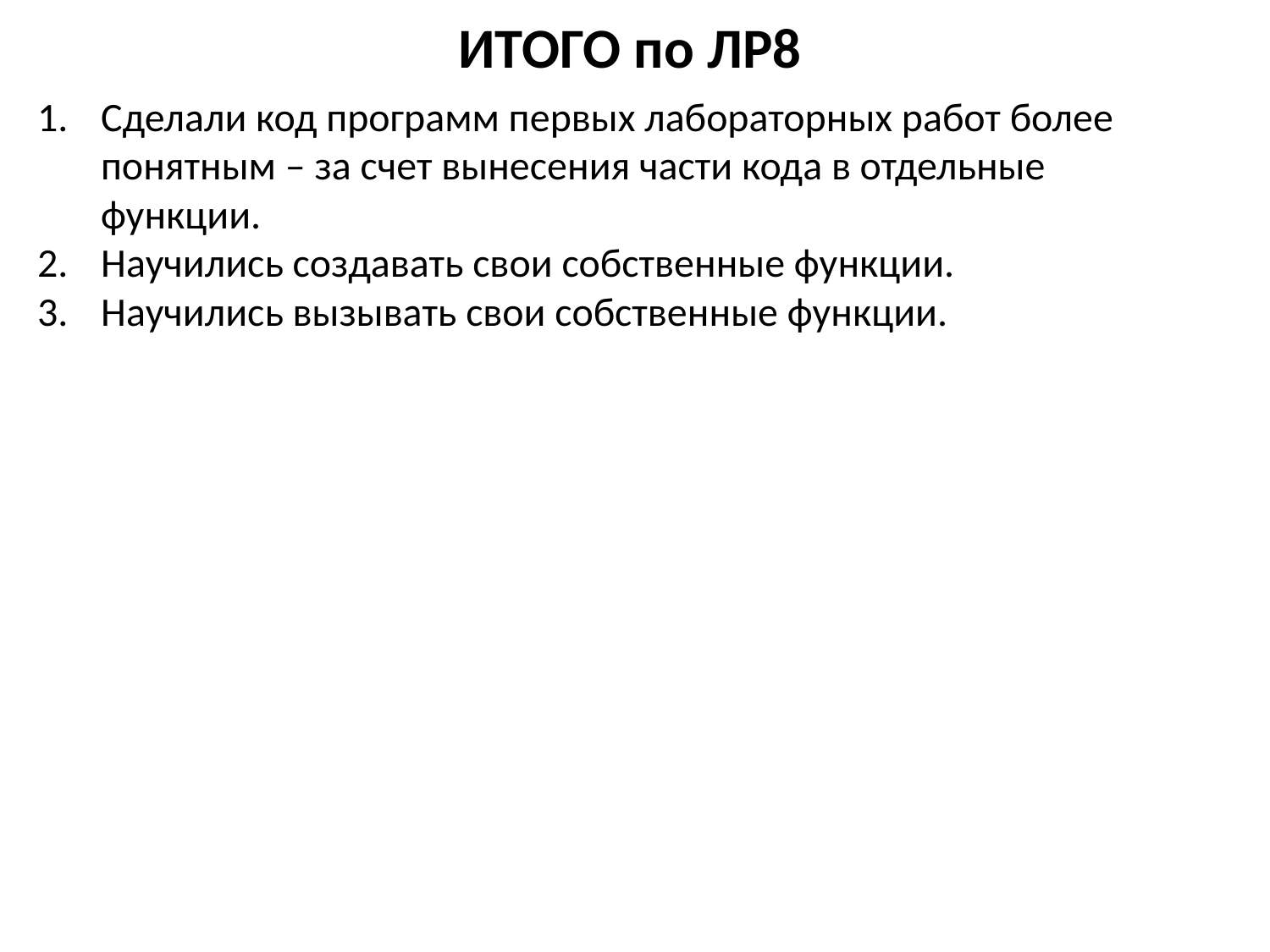

# ИТОГО по ЛР8
Сделали код программ первых лабораторных работ более понятным – за счет вынесения части кода в отдельные функции.
Научились создавать свои собственные функции.
Научились вызывать свои собственные функции.